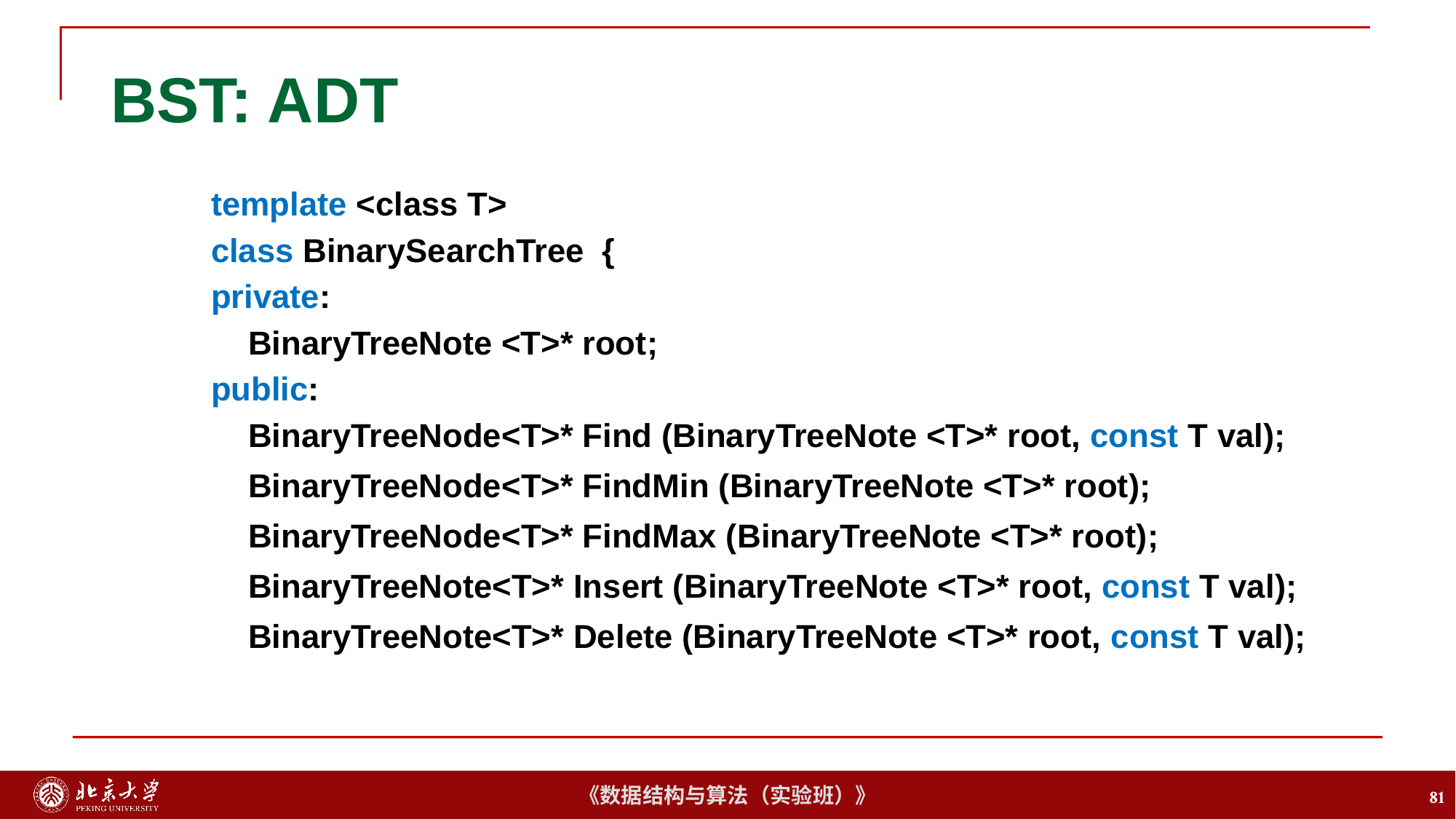

# BST: ADT
template <class T>
class BinarySearchTree  {
private:
    BinaryTreeNote <T>* root;
public:
    BinaryTreeNode<T>* Find (BinaryTreeNote <T>* root, const T val);
    BinaryTreeNode<T>* FindMin (BinaryTreeNote <T>* root);
    BinaryTreeNode<T>* FindMax (BinaryTreeNote <T>* root);
    BinaryTreeNote<T>* Insert (BinaryTreeNote <T>* root, const T val);
    BinaryTreeNote<T>* Delete (BinaryTreeNote <T>* root, const T val);
81